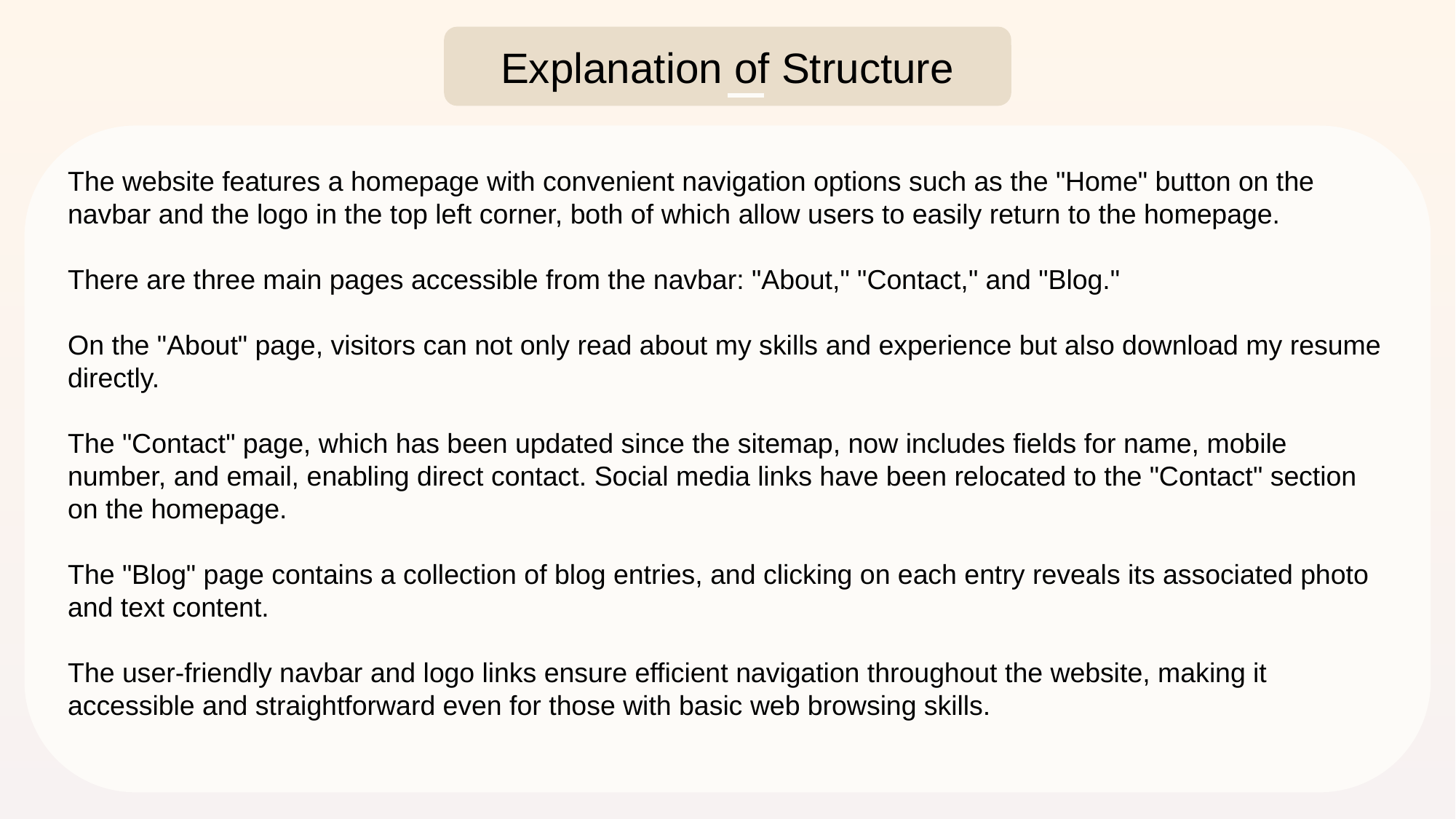

Explanation of Structure
The website features a homepage with convenient navigation options such as the "Home" button on the navbar and the logo in the top left corner, both of which allow users to easily return to the homepage.

There are three main pages accessible from the navbar: "About," "Contact," and "Blog."

On the "About" page, visitors can not only read about my skills and experience but also download my resume directly.

The "Contact" page, which has been updated since the sitemap, now includes fields for name, mobile number, and email, enabling direct contact. Social media links have been relocated to the "Contact" section on the homepage.

The "Blog" page contains a collection of blog entries, and clicking on each entry reveals its associated photo and text content.

The user-friendly navbar and logo links ensure efficient navigation throughout the website, making it accessible and straightforward even for those with basic web browsing skills.